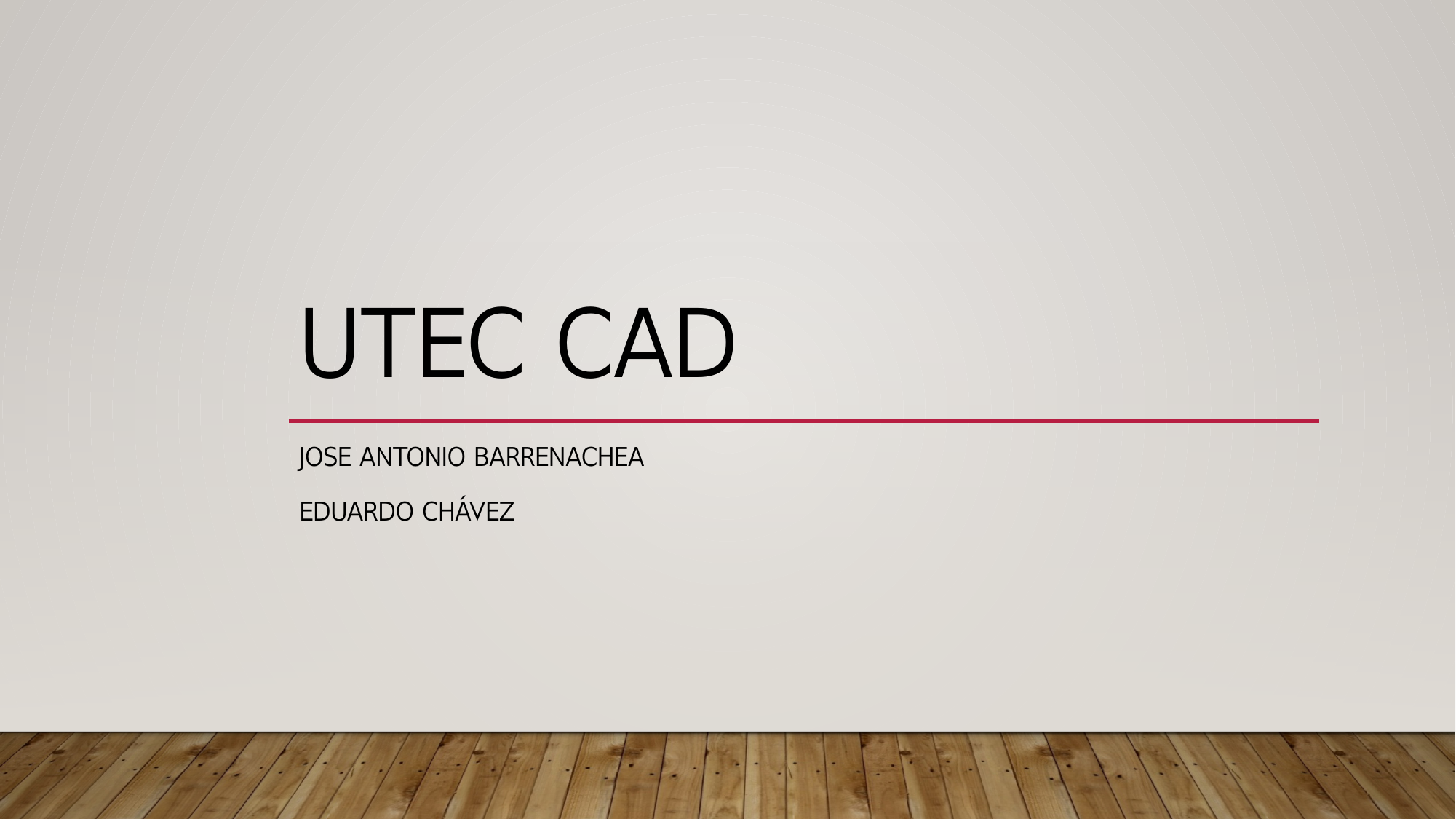

# Utec cad
joSe Antonio Barrenachea
Eduardo Chávez